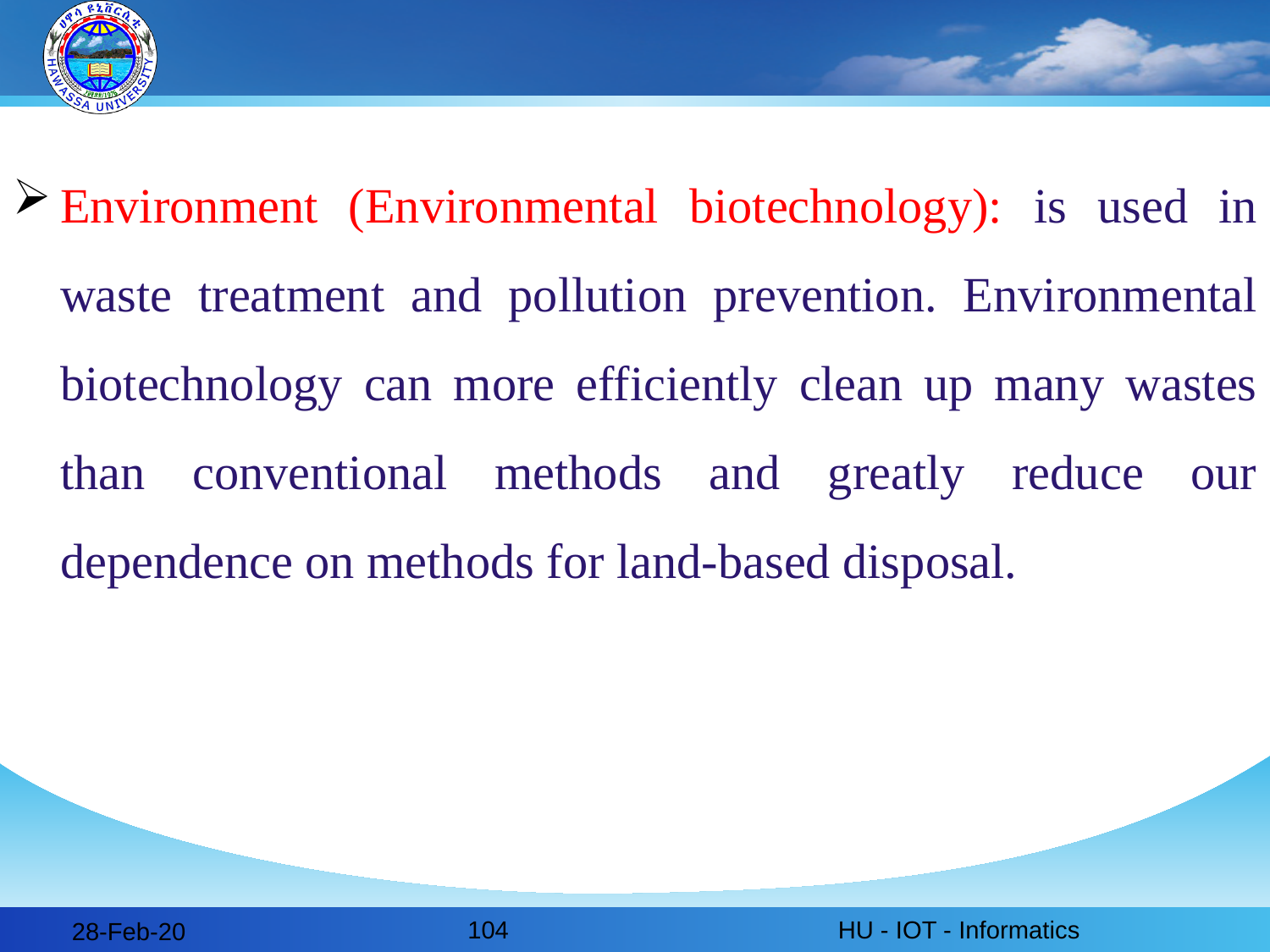

Environment (Environmental biotechnology): is used in waste treatment and pollution prevention. Environmental biotechnology can more efficiently clean up many wastes than conventional methods and greatly reduce our dependence on methods for land-based disposal.
104
HU - IOT - Informatics
28-Feb-20